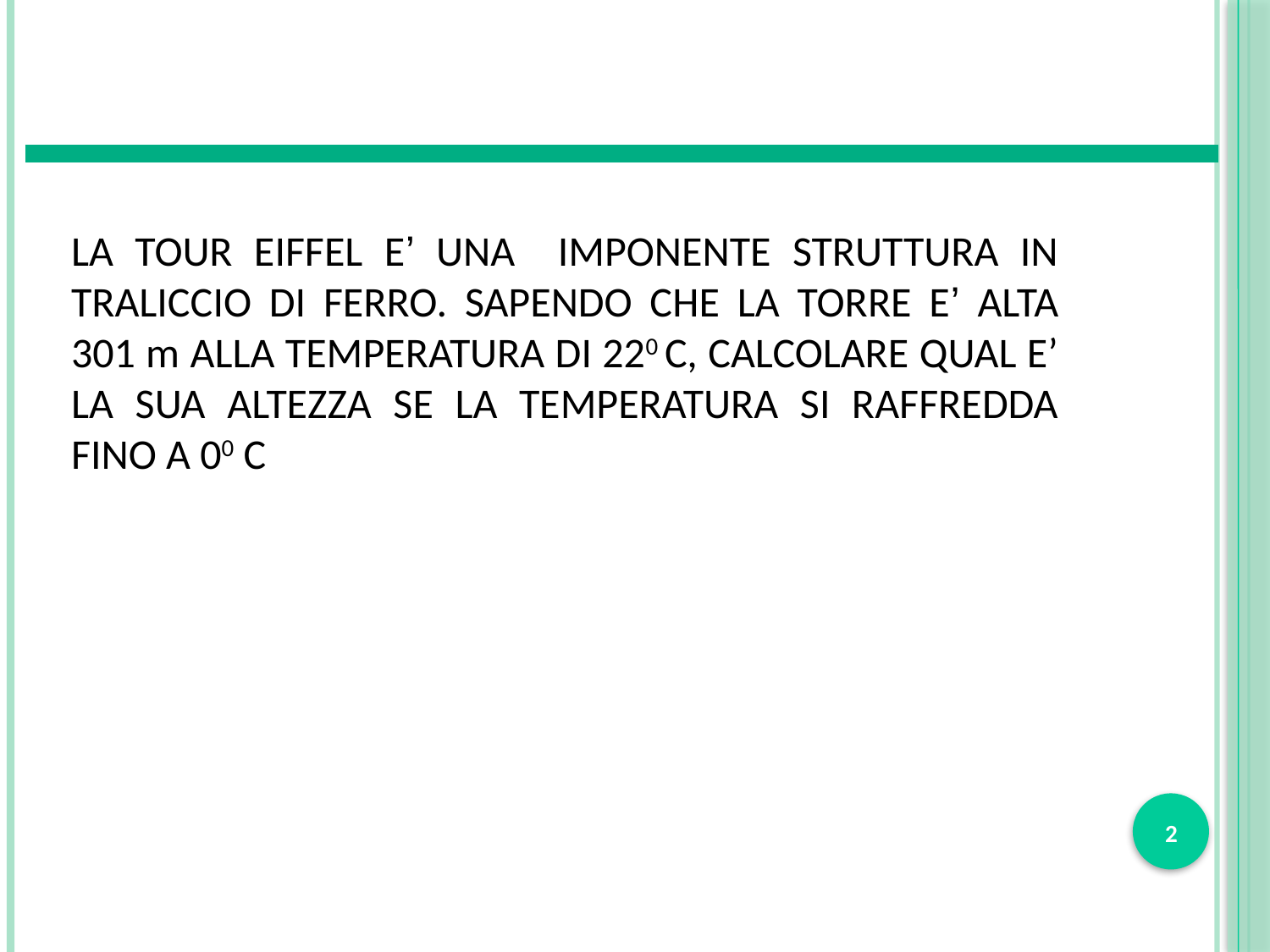

LA TOUR EIFFEL E’ UNA  IMPONENTE STRUTTURA IN TRALICCIO DI FERRO. SAPENDO CHE LA TORRE E’ ALTA 301 m ALLA TEMPERATURA DI 220 C, CALCOLARE QUAL E’ LA SUA ALTEZZA SE LA TEMPERATURA SI RAFFREDDA FINO A 00 C

2